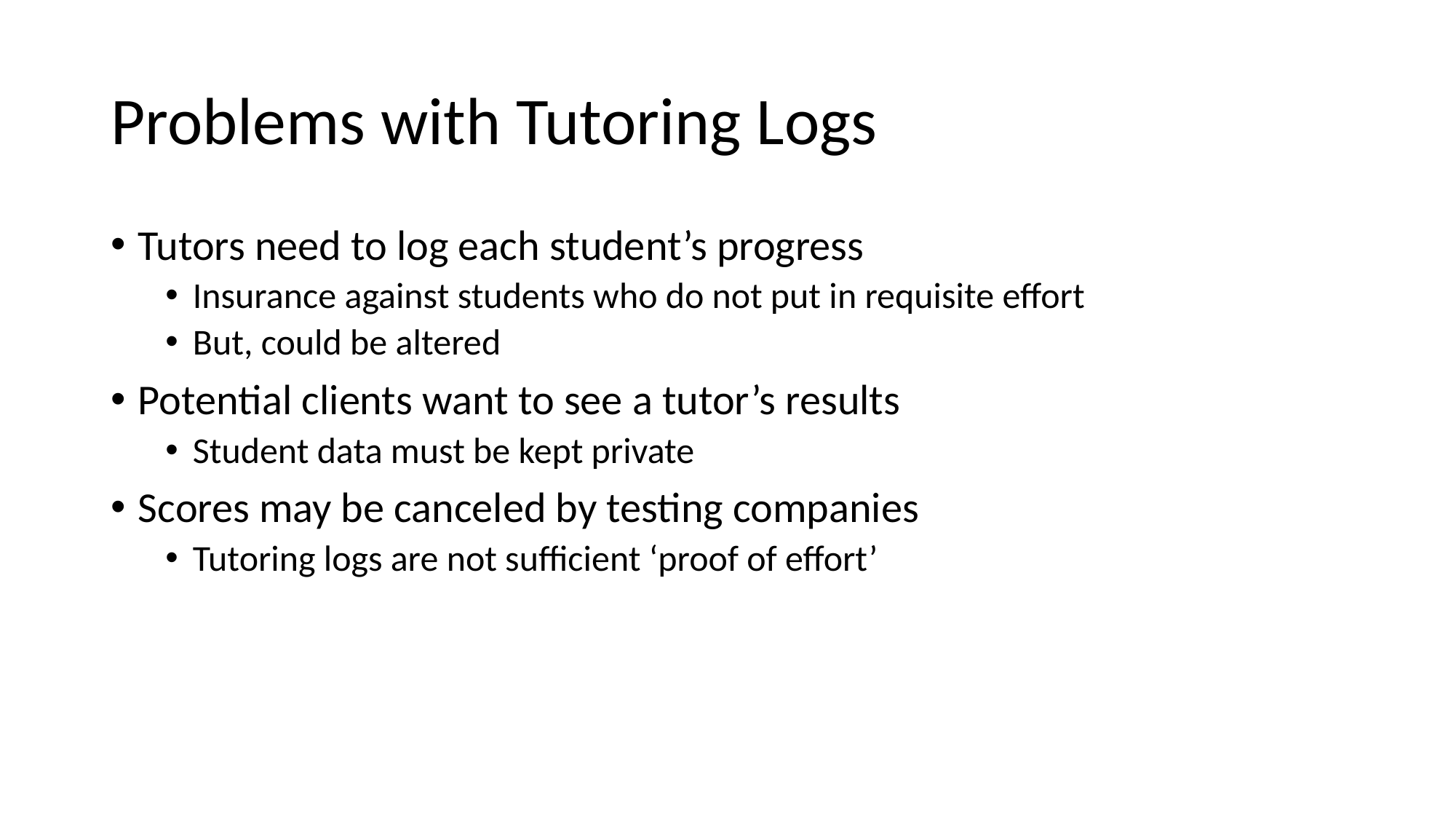

# Problems with Tutoring Logs
Tutors need to log each student’s progress
Insurance against students who do not put in requisite effort
But, could be altered
Potential clients want to see a tutor’s results
Student data must be kept private
Scores may be canceled by testing companies
Tutoring logs are not sufficient ‘proof of effort’